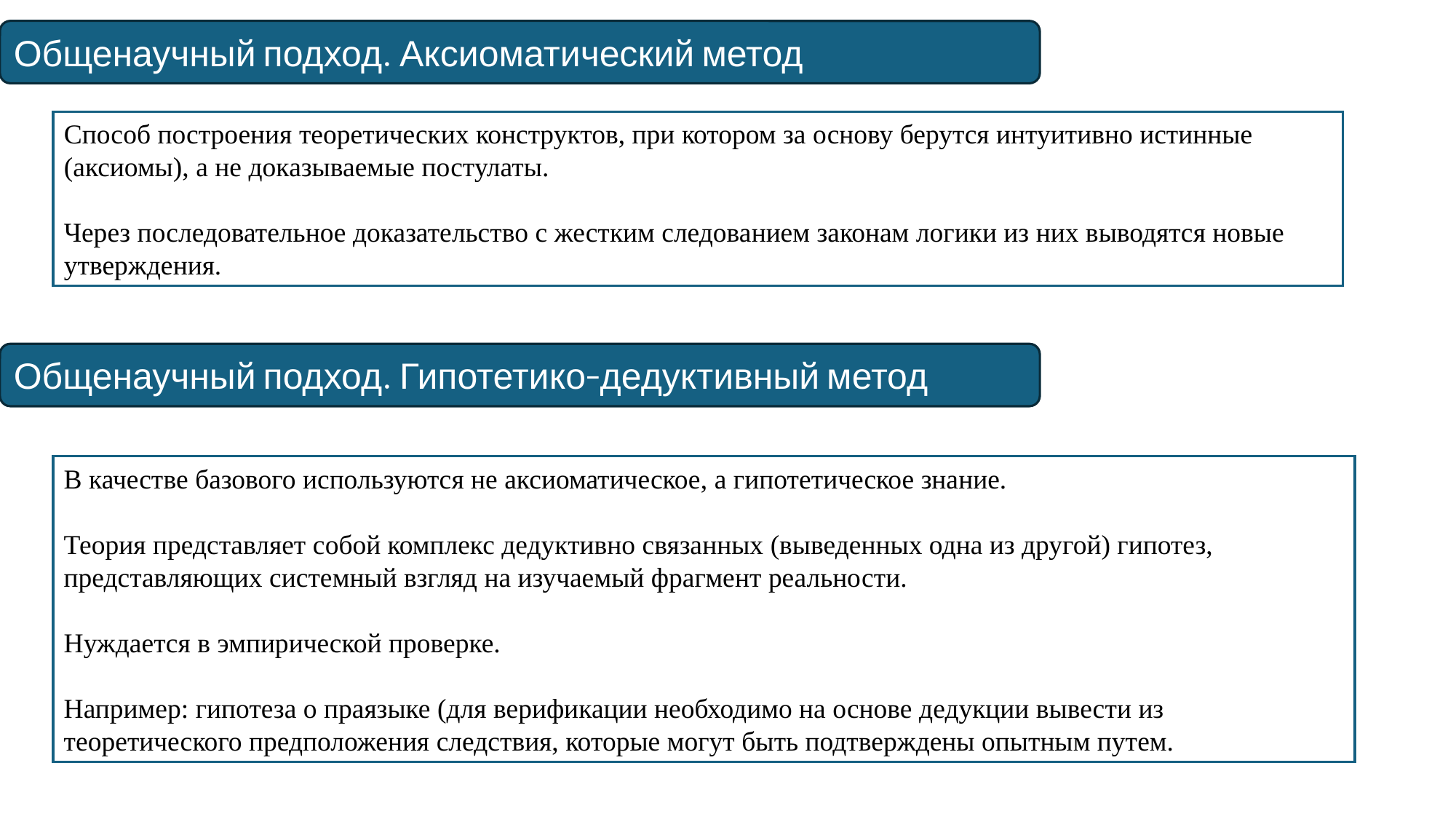

Общенаучный подход. Аксиоматический метод
Способ построения теоретических конструктов, при котором за основу берутся интуитивно истинные (аксиомы), а не доказываемые постулаты.

Через последовательное доказательство с жестким следованием законам логики из них выводятся новые утверждения.
Общенаучный подход. Гипотетико-дедуктивный метод
В качестве базового используются не аксиоматическое, а гипотетическое знание.

Теория представляет собой комплекс дедуктивно связанных (выведенных одна из другой) гипотез, представляющих системный взгляд на изучаемый фрагмент реальности.

Нуждается в эмпирической проверке.

Например: гипотеза о праязыке (для верификации необходимо на основе дедукции вывести из теоретического предположения следствия, которые могут быть подтверждены опытным путем.